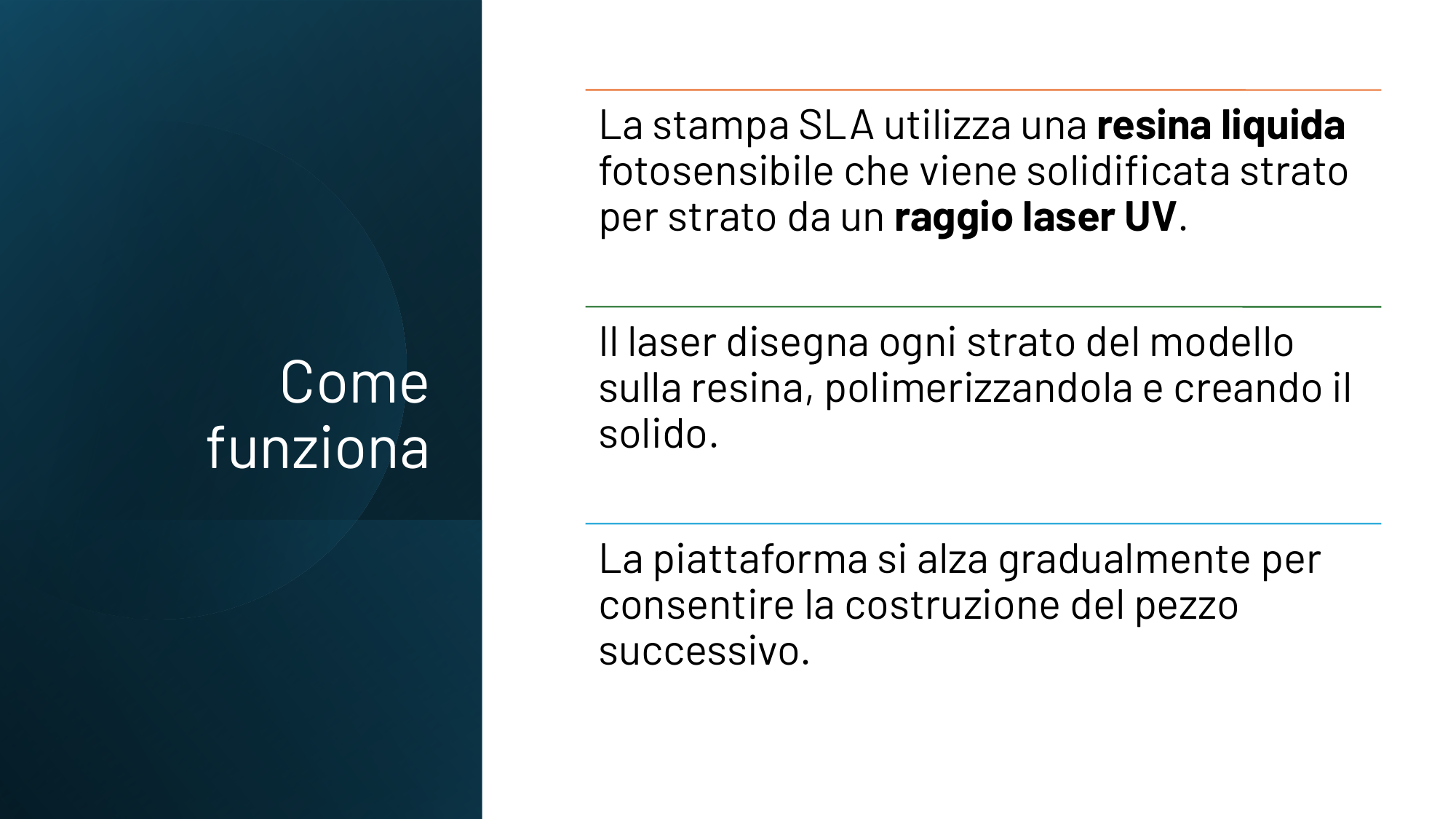

La stampa SLA utilizza una resina liquida fotosensibile che viene solidificata strato per strato da un raggio laser UV.
Il laser disegna ogni strato del modello sulla resina, polimerizzandola e creando il solido.
La piattaforma si alza gradualmente per consentire la costruzione del pezzo successivo.

# Come funziona